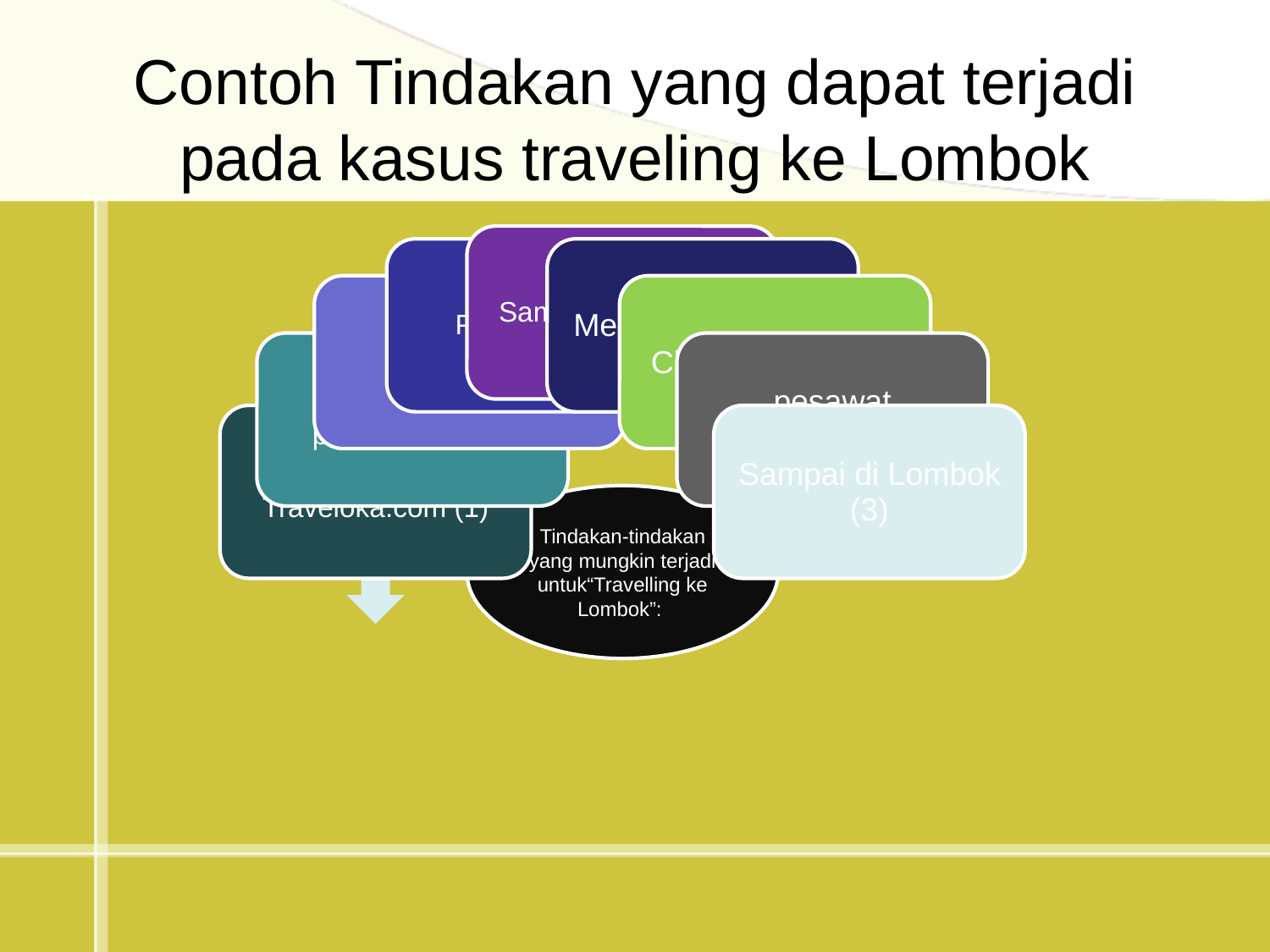

# Contoh Tindakan yang dapat terjadi pada kasus traveling ke Lombok
Tindakan-tindakan yang mungkin terjadi untuk“Travelling ke Lombok”:
Opening Traveloka.com (1)
Jari jadwal penerbangan(2)
Beli  Tiket (3)
Pesan  taxi(2)
Sampai di airport(3)
Menyewa mobil(1)
Check in hotel (1)